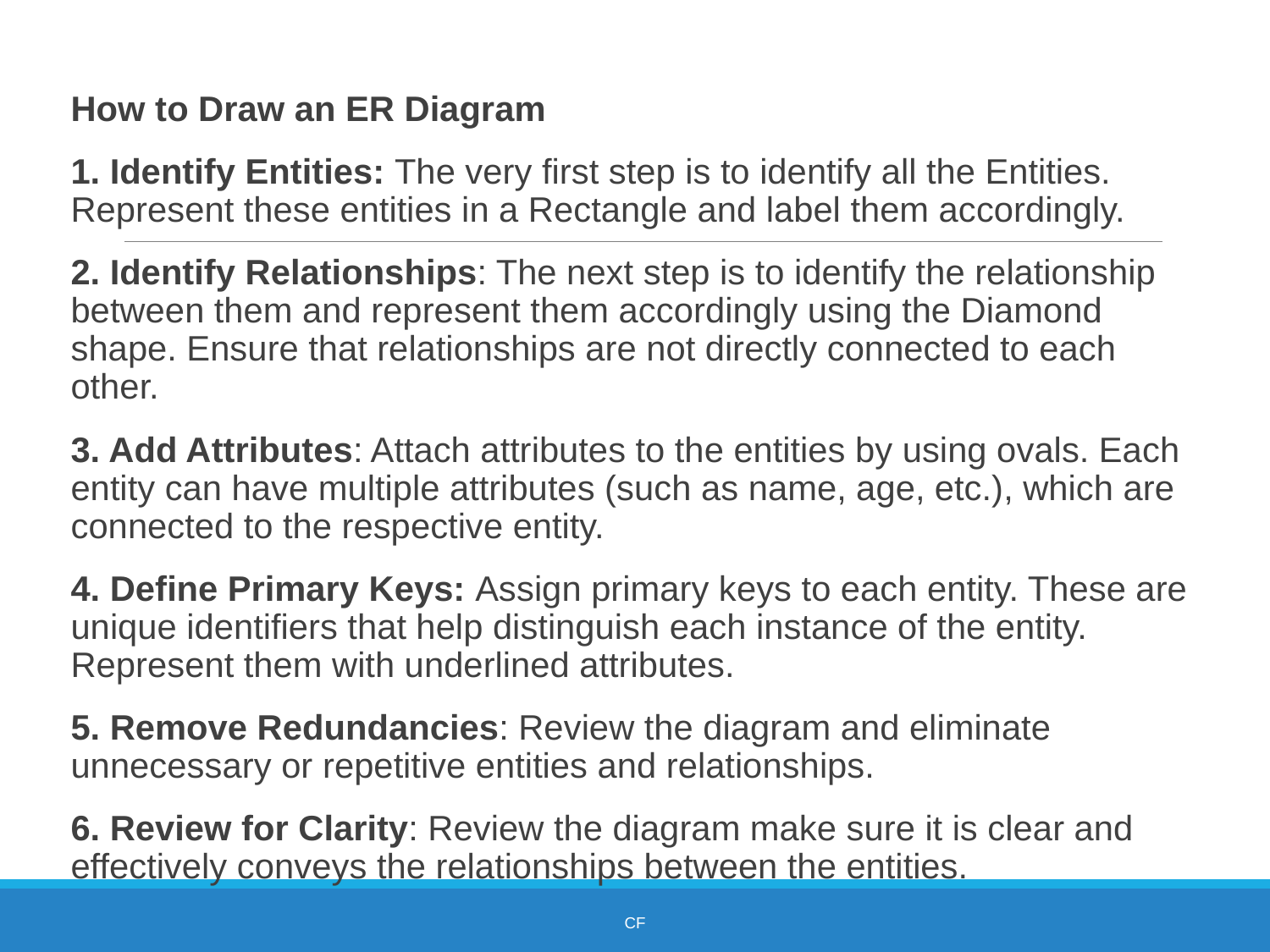

How to Draw an ER Diagram
1. Identify Entities: The very first step is to identify all the Entities. Represent these entities in a Rectangle and label them accordingly.
2. Identify Relationships: The next step is to identify the relationship between them and represent them accordingly using the Diamond shape. Ensure that relationships are not directly connected to each other.
3. Add Attributes: Attach attributes to the entities by using ovals. Each entity can have multiple attributes (such as name, age, etc.), which are connected to the respective entity.
4. Define Primary Keys: Assign primary keys to each entity. These are unique identifiers that help distinguish each instance of the entity. Represent them with underlined attributes.
5. Remove Redundancies: Review the diagram and eliminate unnecessary or repetitive entities and relationships.
6. Review for Clarity: Review the diagram make sure it is clear and effectively conveys the relationships between the entities.

CF
32